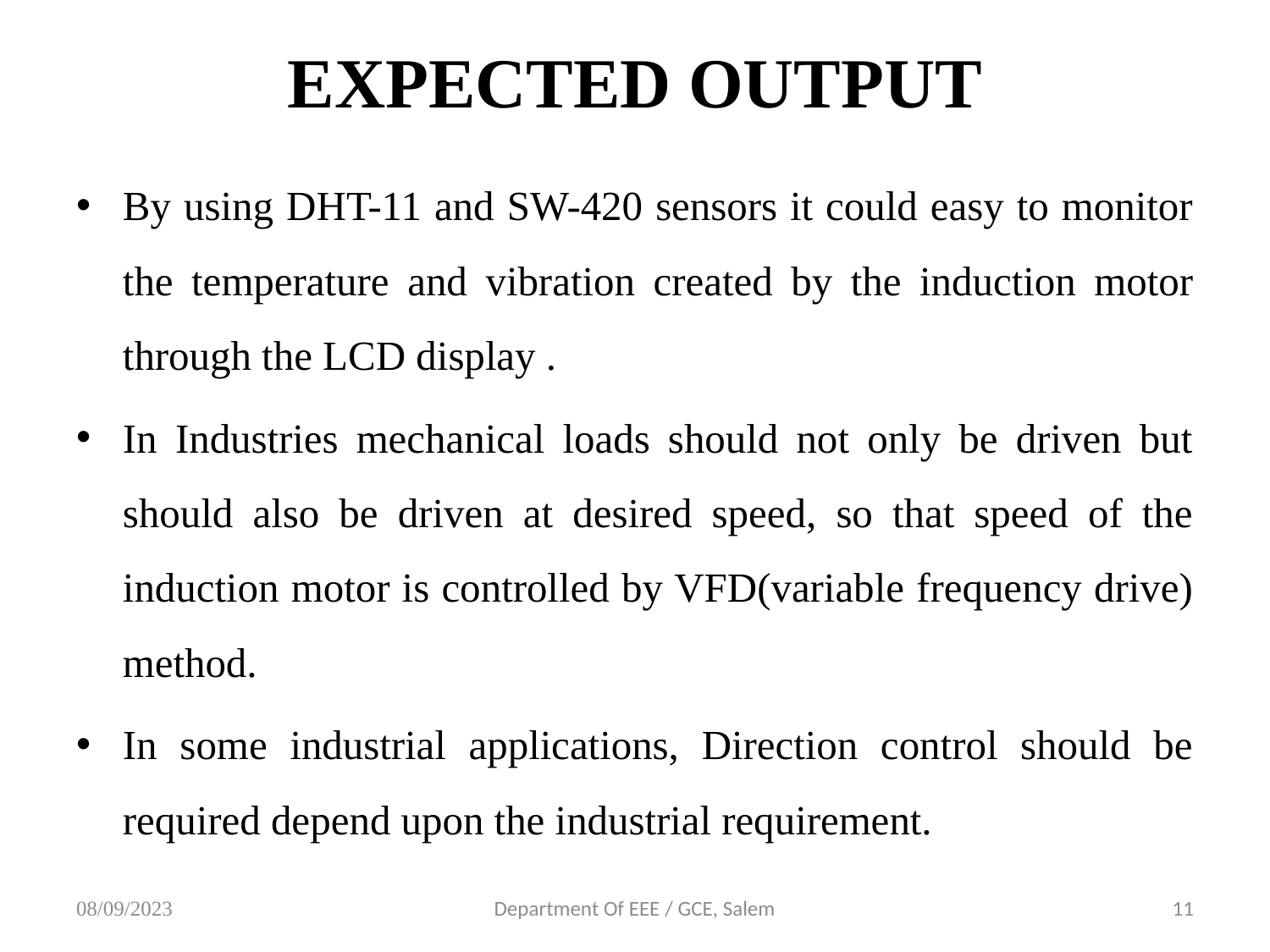

# EXPECTED OUTPUT
By using DHT-11 and SW-420 sensors it could easy to monitor the temperature and vibration created by the induction motor through the LCD display .
In Industries mechanical loads should not only be driven but should also be driven at desired speed, so that speed of the induction motor is controlled by VFD(variable frequency drive) method.
In some industrial applications, Direction control should be required depend upon the industrial requirement.

08/09/2023
Department Of EEE / GCE, Salem
11